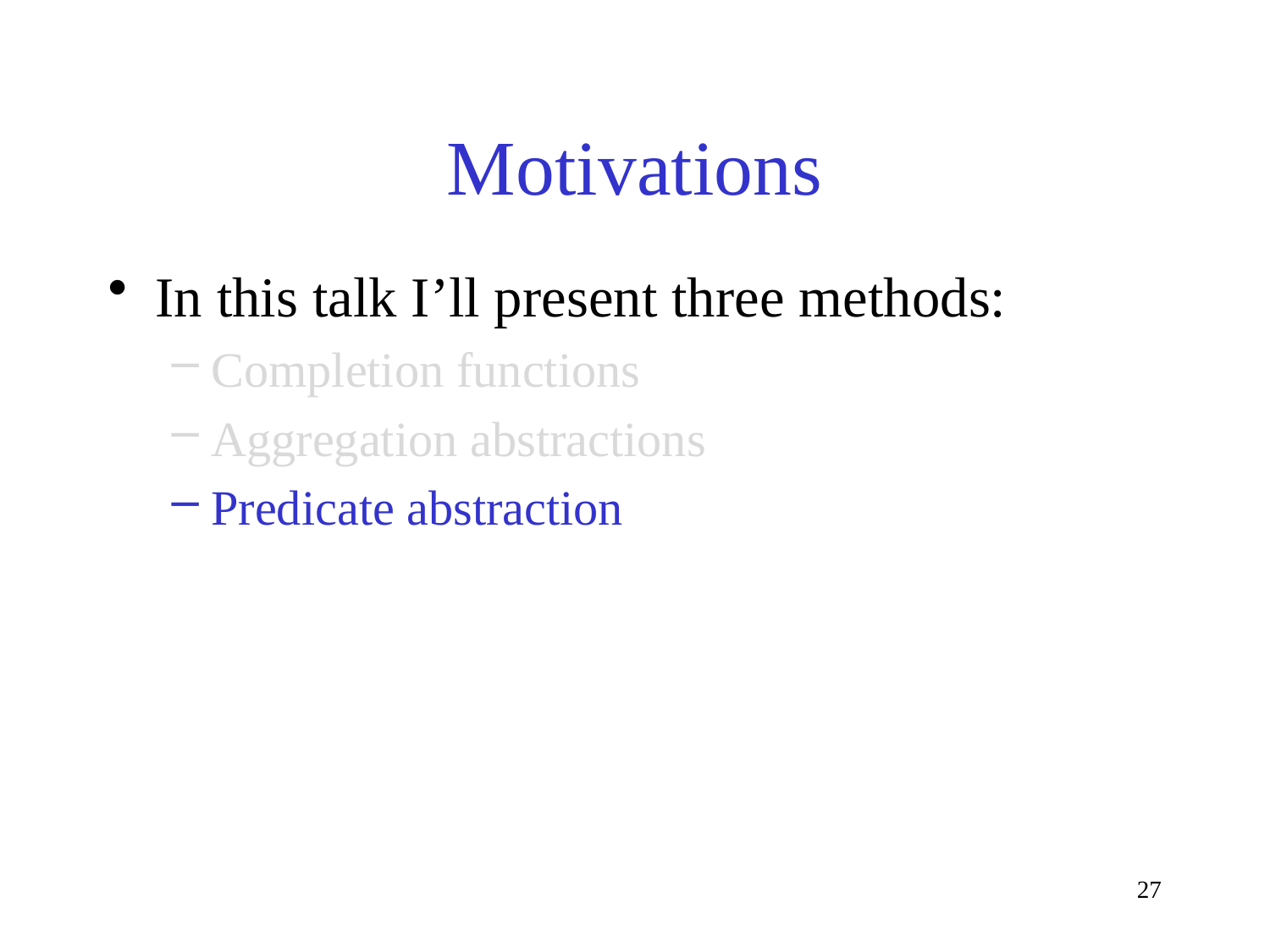

# Motivations
In this talk I’ll present three methods:
Completion functions
Aggregation abstractions
Predicate abstraction
27